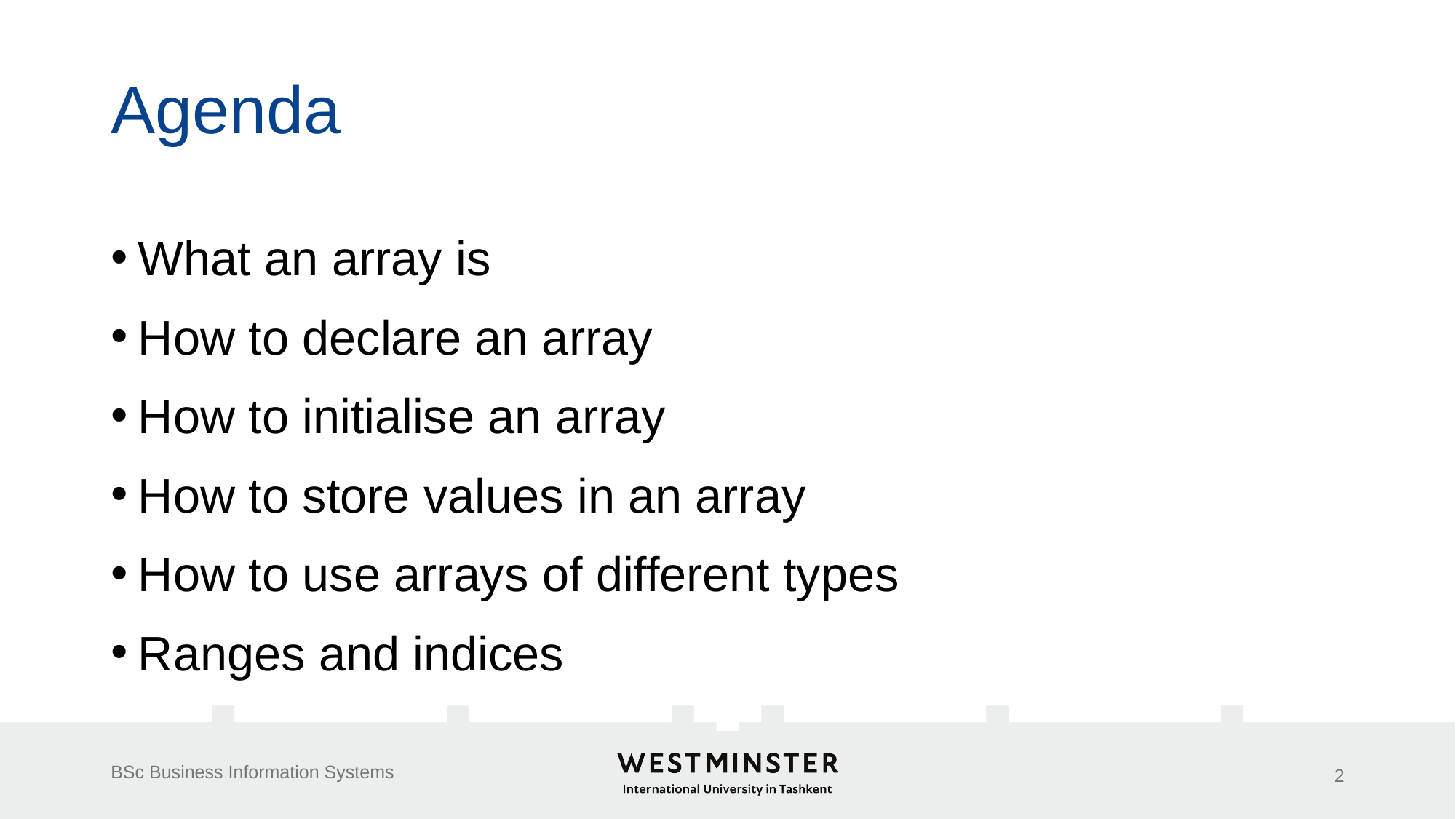

# Agenda
What an array is
How to declare an array
How to initialise an array
How to store values in an array
How to use arrays of different types
Ranges and indices
BSc Business Information Systems
2